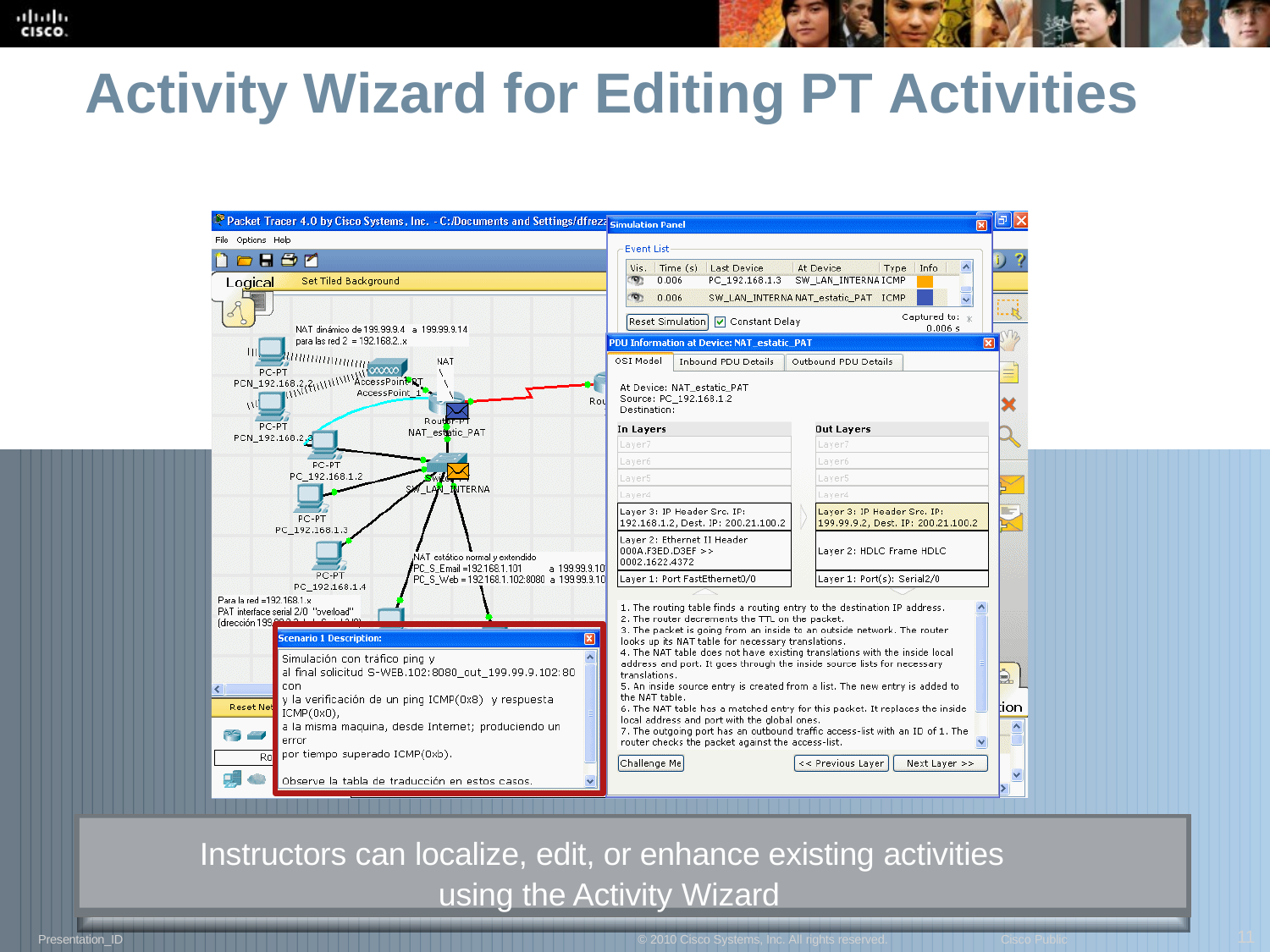

# Activity Wizard for Editing PT Activities

Instructors can localize, edit, or enhance existing activities  using the Activity Wizard
11
Presentation_ID
© 2010 Cisco Systems, Inc. All rights reserved.
Cisco Public